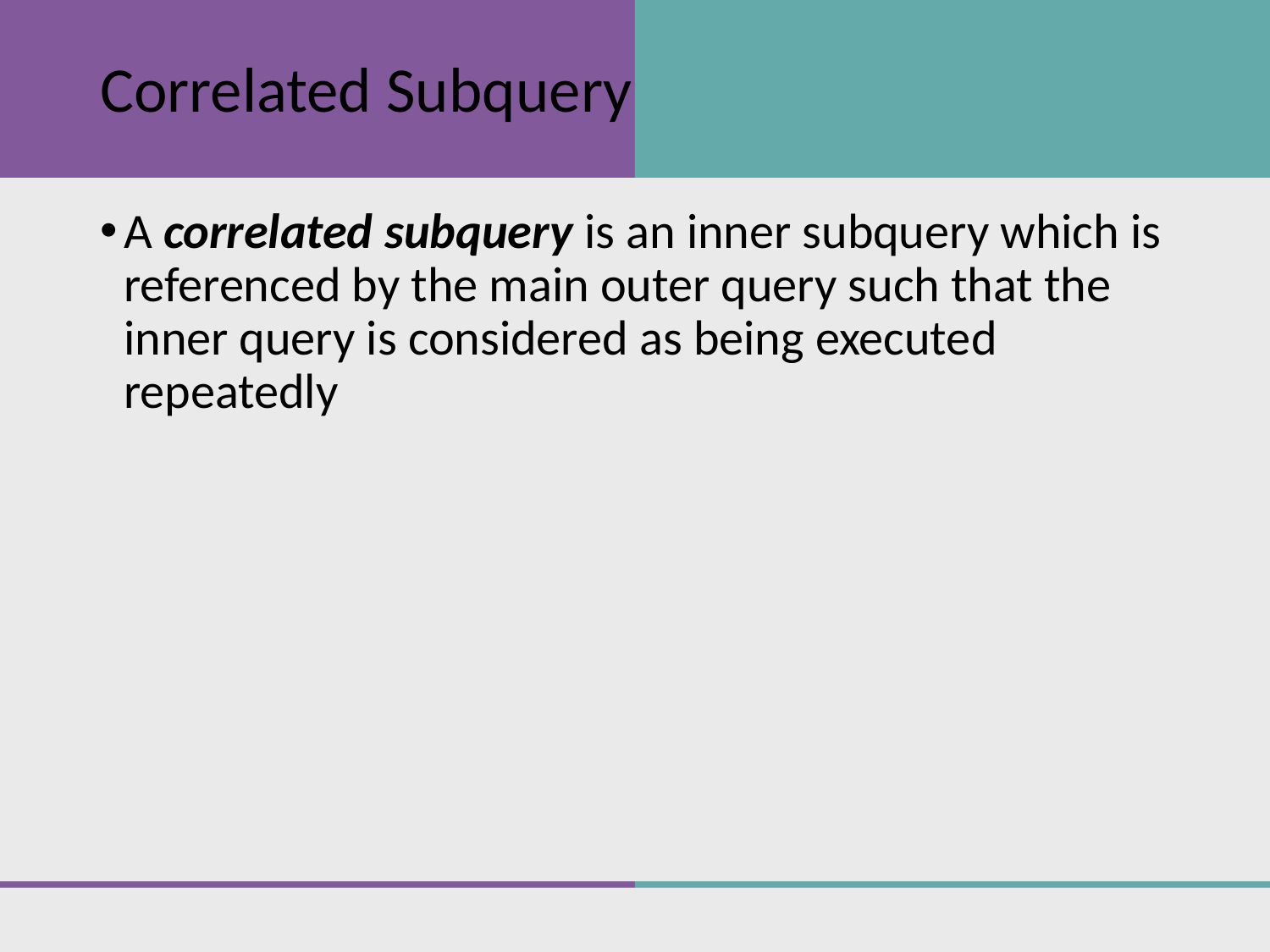

# Correlated Subquery
A correlated subquery is an inner subquery which is referenced by the main outer query such that the inner query is considered as being executed repeatedly